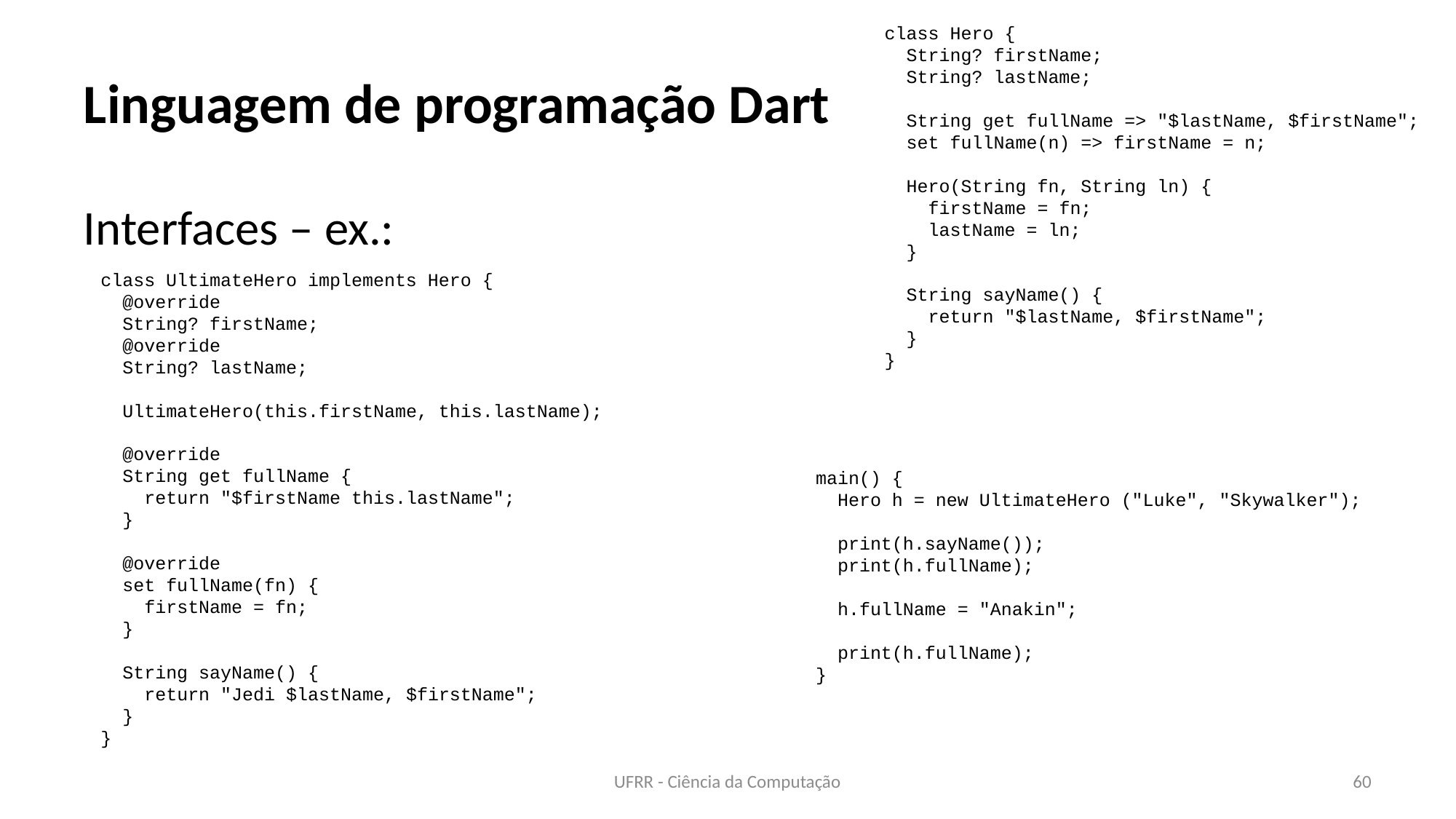

class Hero {
  String? firstName;
  String? lastName;

  String get fullName => "$lastName, $firstName";
  set fullName(n) => firstName = n;

  Hero(String fn, String ln) {
    firstName = fn;
    lastName = ln;
  }

  String sayName() {
    return "$lastName, $firstName";
  }
}
# Linguagem de programação Dart
Interfaces – ex.:

class UltimateHero implements Hero {
  @override
  String? firstName;
  @override
  String? lastName;

  UltimateHero(this.firstName, this.lastName);

  @override
  String get fullName {
    return "$firstName this.lastName";
  }

  @override
  set fullName(fn) {
    firstName = fn;
  }

  String sayName() {
    return "Jedi $lastName, $firstName";
  }
}
main() {
  Hero h = new UltimateHero ("Luke", "Skywalker");

  print(h.sayName());
  print(h.fullName);

  h.fullName = "Anakin";

  print(h.fullName);
}
UFRR - Ciência da Computação
60